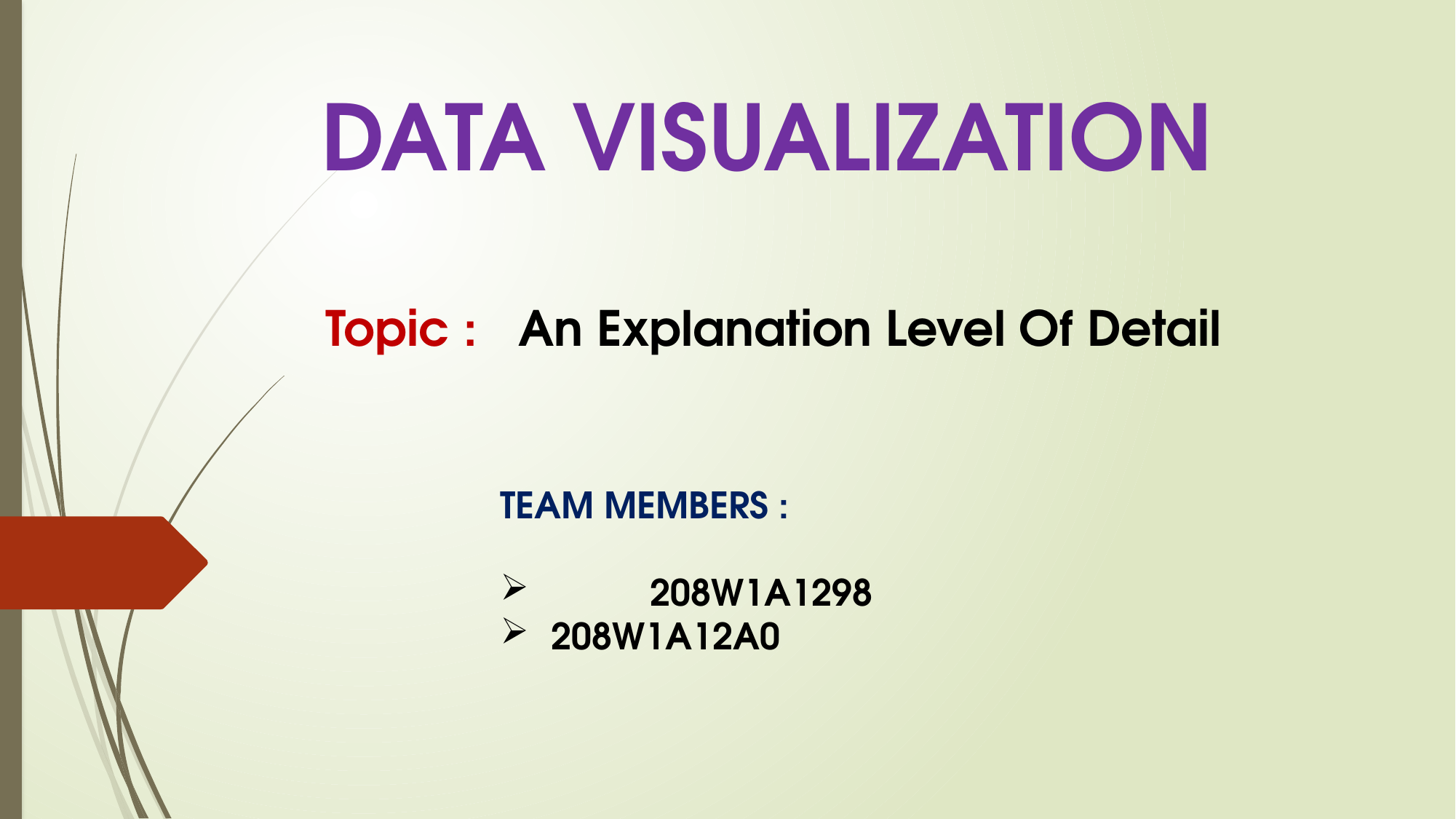

# DATA VISUALIZATION
Topic :   An Explanation Level Of Detail
TEAM MEMBERS :

	208W1A1298
 208W1A12A0